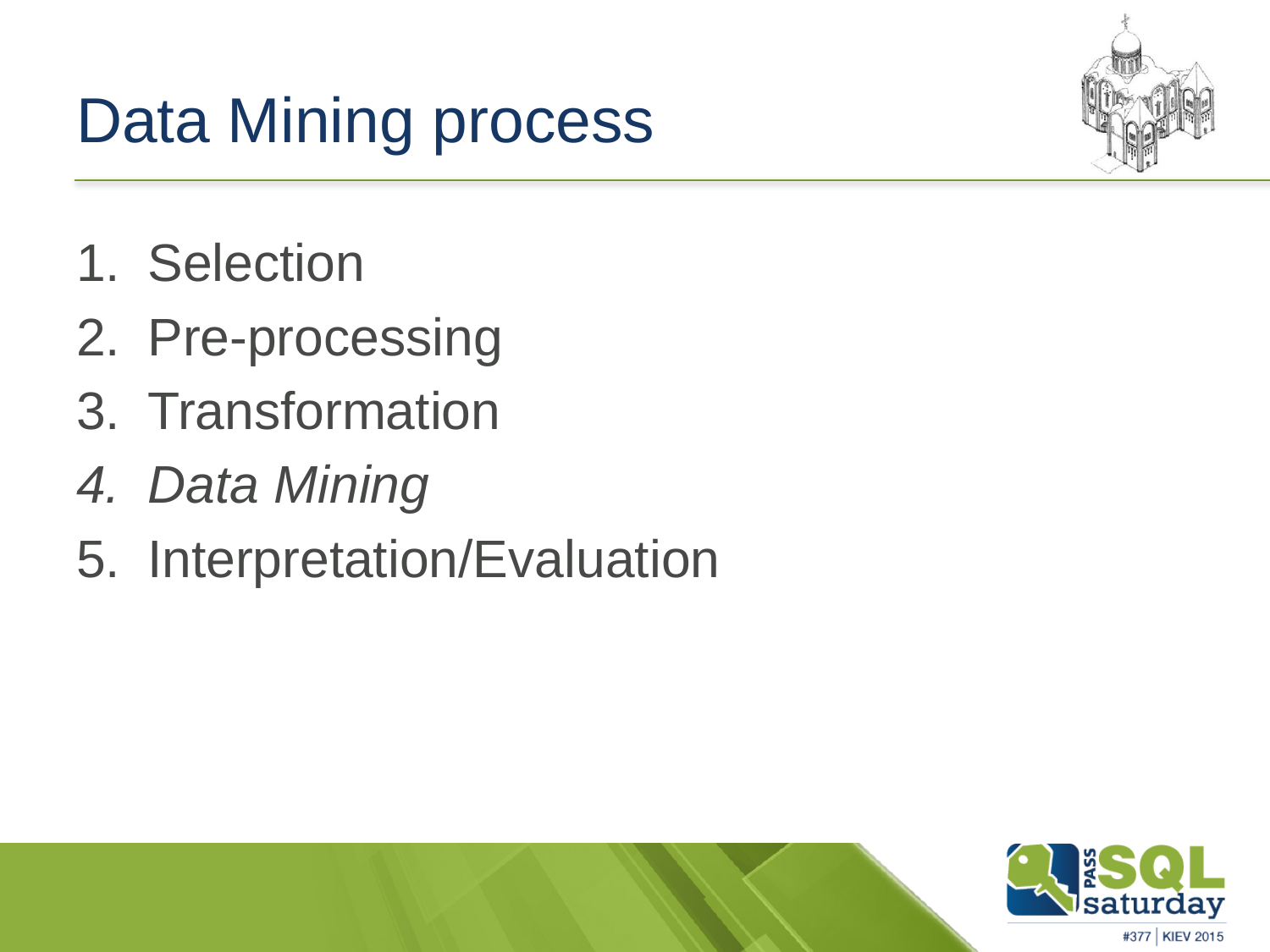

# Data Mining process
Selection
Pre-processing
Transformation
Data Mining
Interpretation/Evaluation